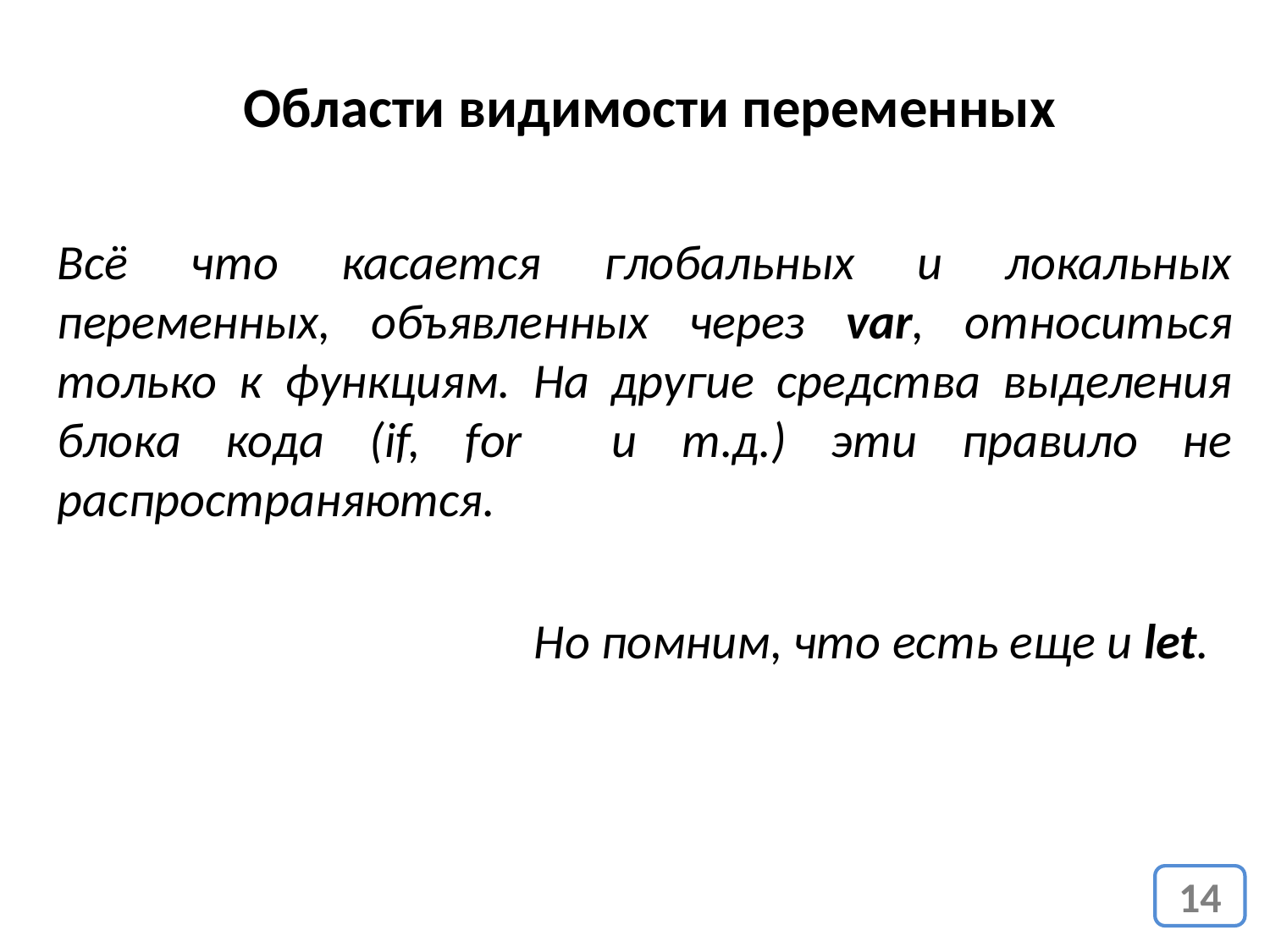

Области видимости переменных
Всё что касается глобальных и локальных переменных, объявленных через var, относиться только к функциям. На другие средства выделения блока кода (if, for  и т.д.) эти правило не распространяются.
Но помним, что есть еще и let.
14